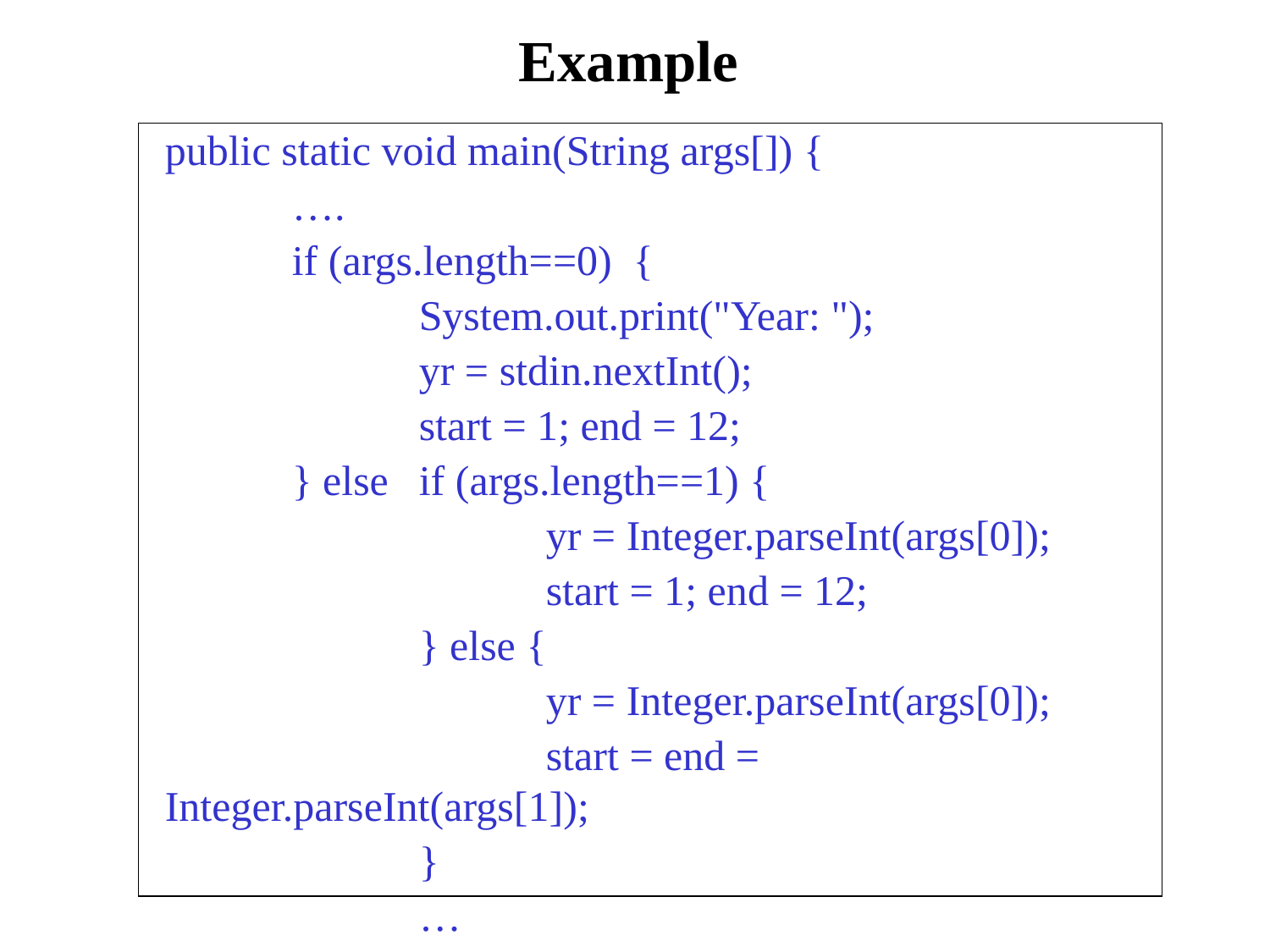

Example

	public static void main(String args[]) {
		….
		if (args.length==0)  {
			System.out.print("Year: ");
			yr = stdin.nextInt();
			start = 1; end = 12;
		} else 	if (args.length==1) {
				yr = Integer.parseInt(args[0]);
				start = 1; end = 12;
			} else {
				yr = Integer.parseInt(args[0]);
				start = end = Integer.parseInt(args[1]);
			}
			…